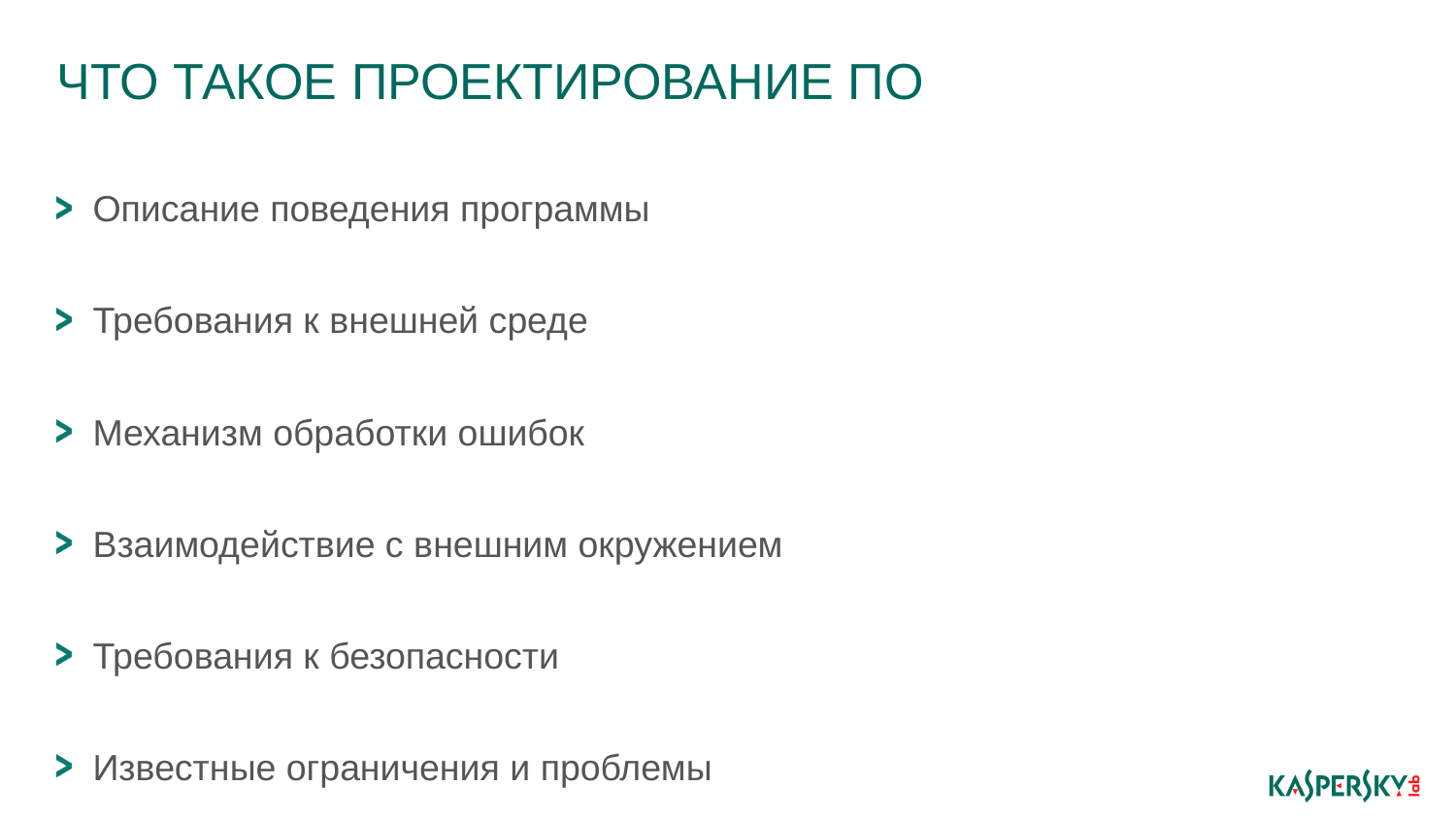

# Что такое проектирование ПО
Описание поведения программы

Требования к внешней среде

Механизм обработки ошибок

Взаимодействие с внешним окружением

Требования к безопасности

Известные ограничения и проблемы